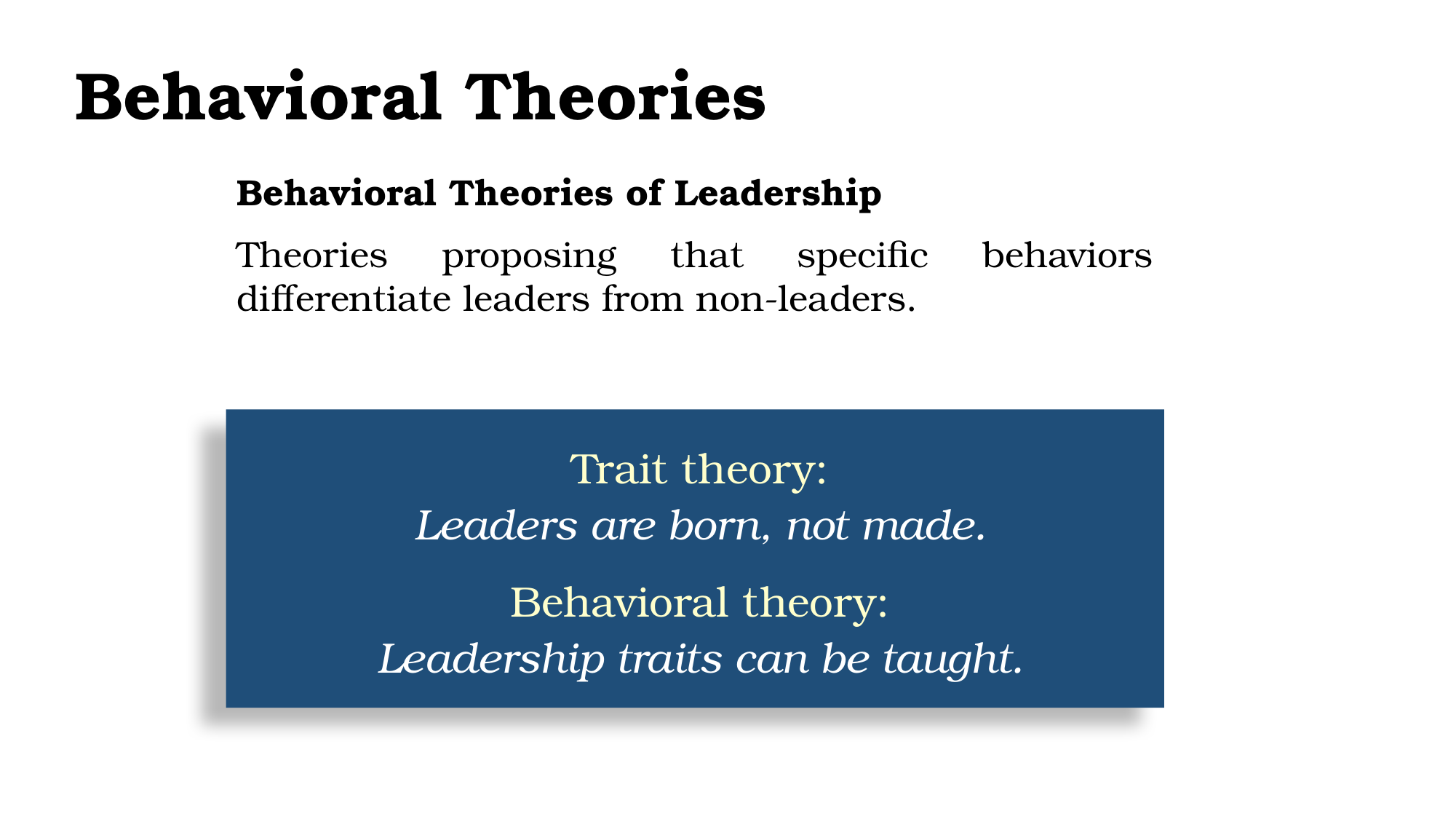

# Behavioral Theories
Behavioral Theories of Leadership
Theories proposing that specific behaviors differentiate leaders from non-leaders.
Trait theory:
Leaders are born, not made.
Behavioral theory:
Leadership traits can be taught.